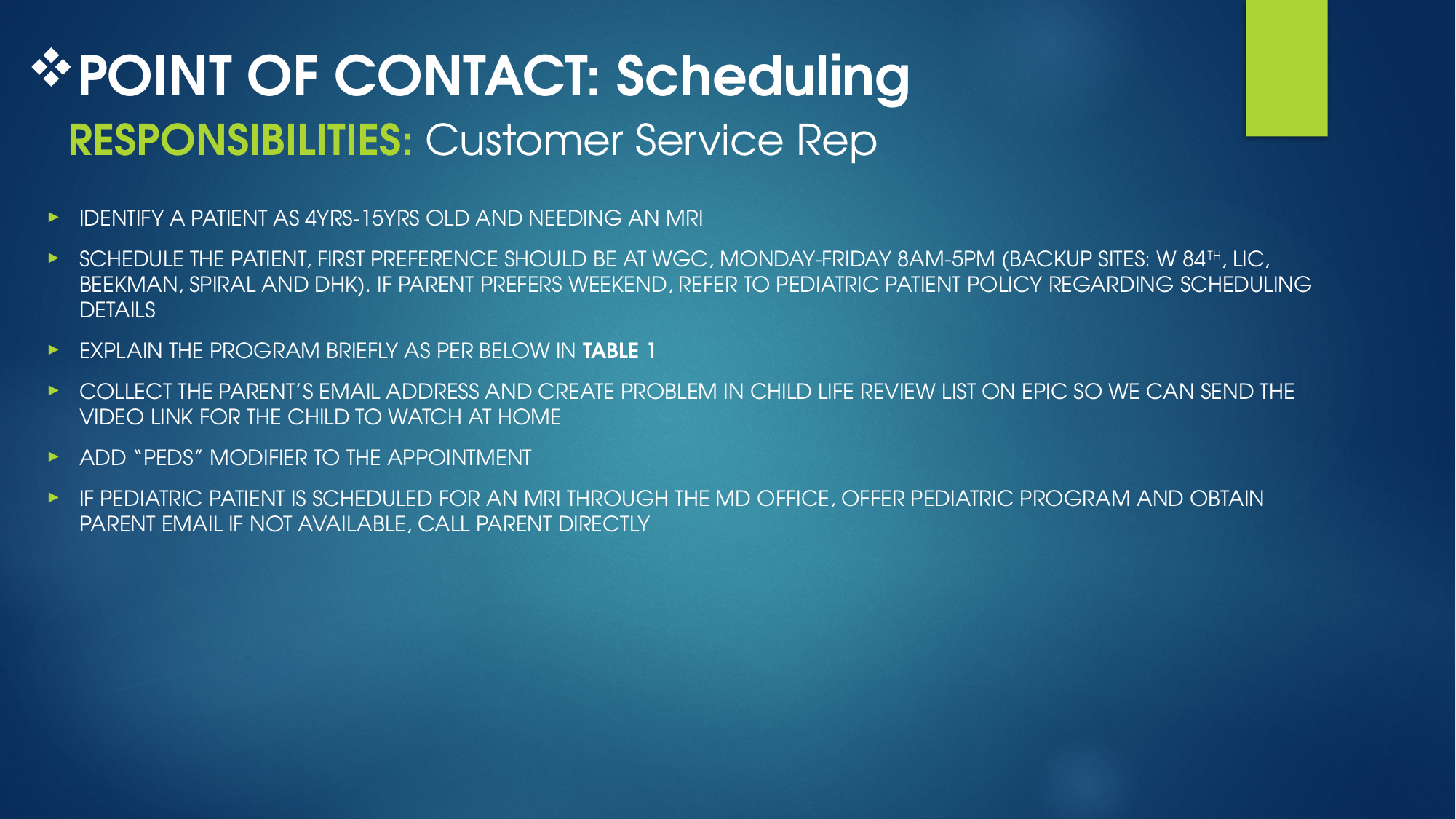

POINT OF CONTACT: Scheduling
   RESPONSIBILITIES: Customer Service Rep
#
Identify a patient as 4yrs-15yrs old and needing an MRI
Schedule the patient, first preference should be at WGC, Monday-Friday 8am-5pm (backup sites: w 84th, LIC, Beekman, Spiral and DHK). If parent prefers weekend, refer to pediatric patient policy regarding scheduling details
Explain the program briefly as per below in TABLE 1
Collect the parent’s EMAIL ADDRESS and create problem in Child life review list on Epic so we can send the Video link for the child to watch at home
Add “PEDS” Modifier to the appointment
If pediatric patient is scheduled for an MRI through the MD office, offer pediatric program and obtain parent email if not available, call parent directly